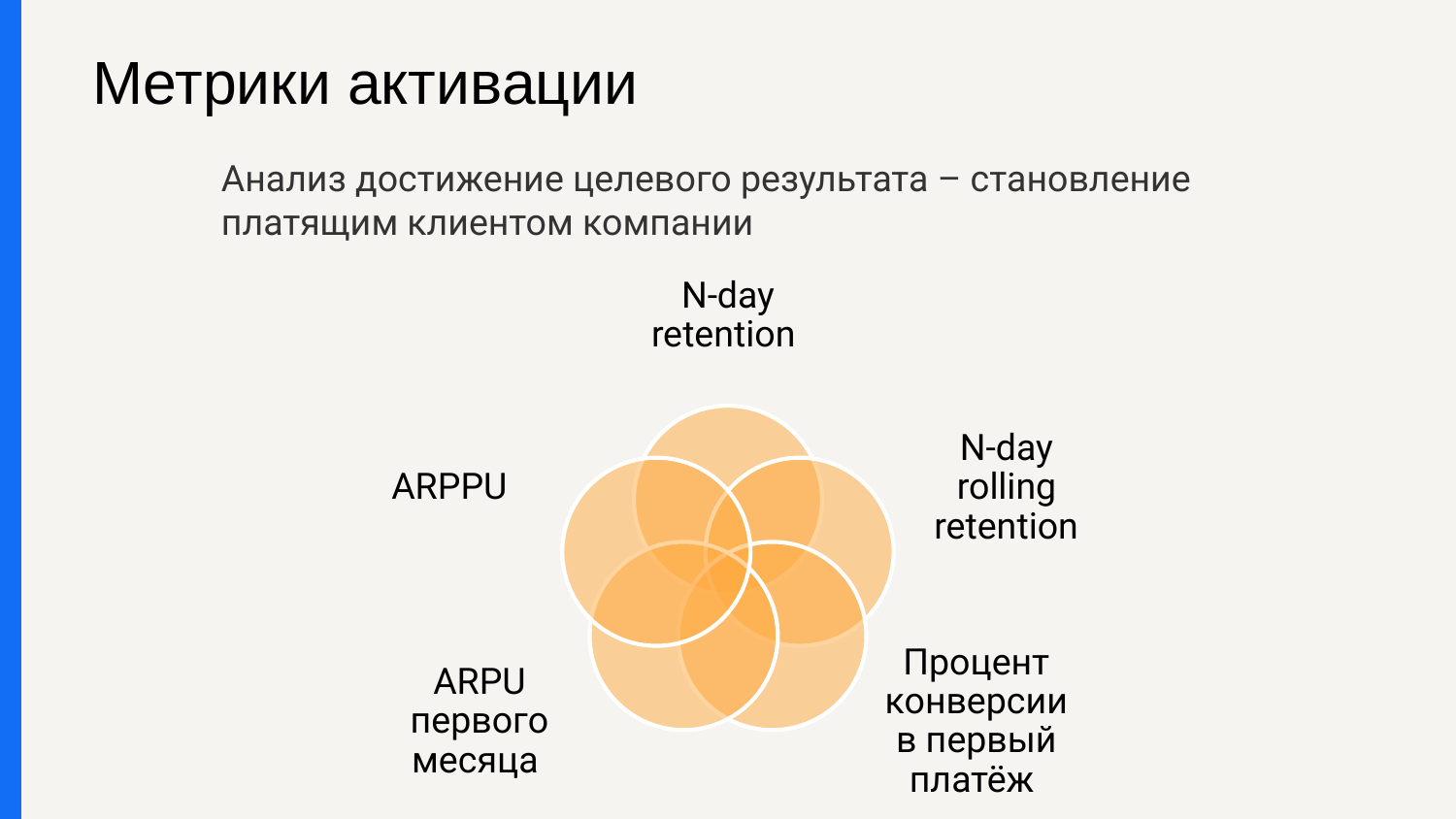

# Метрики активации
Анализ достижение целевого результата – становление платящим клиентом компании

N-day retention

ARPPU

N-day rolling retention

ARPU первого месяца

Процент конверсии в первый платёж